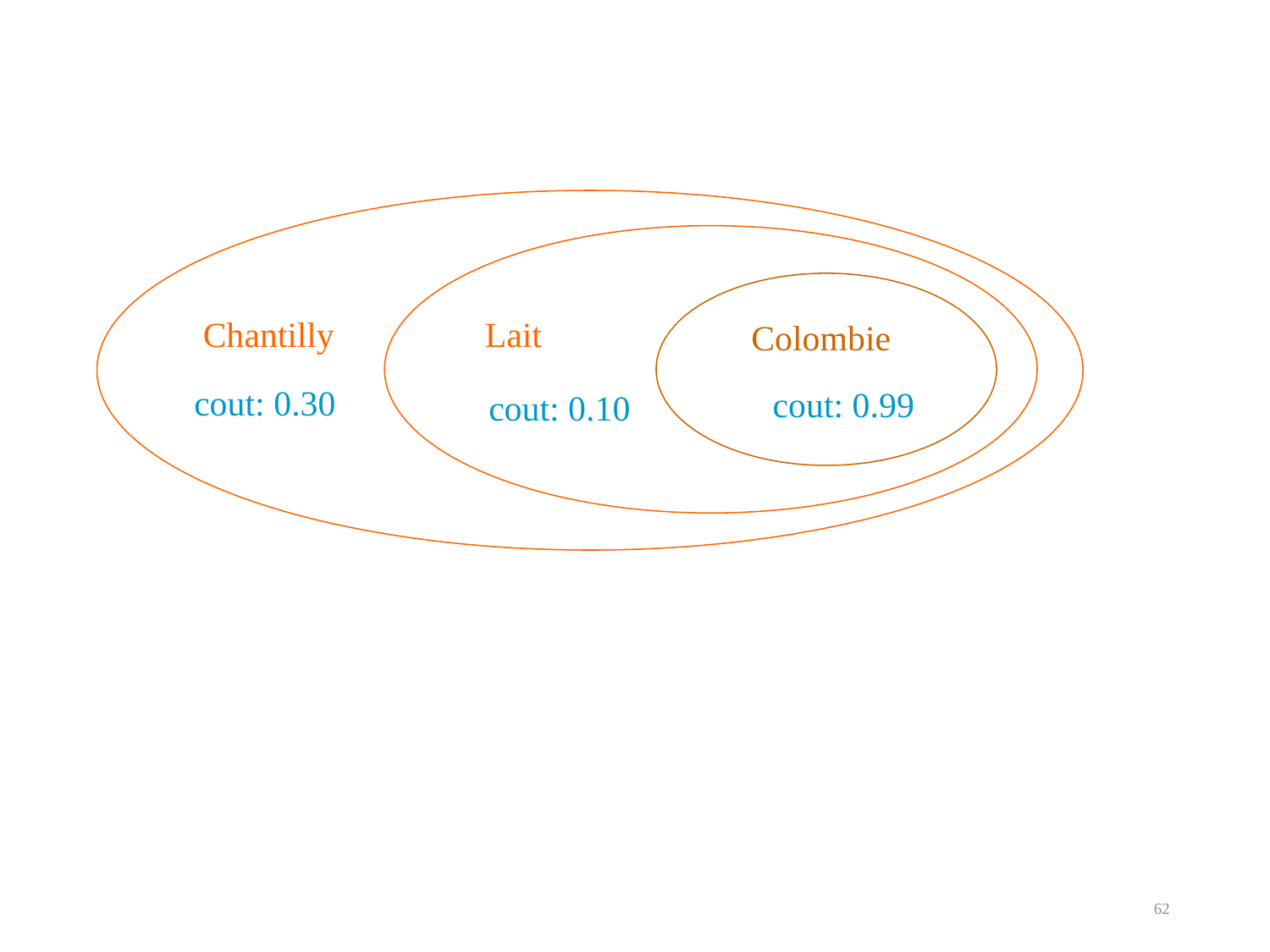

Chantilly
Lait
Colombie
 cout: 0.30
 cout: 0.99
 cout: 0.10
62